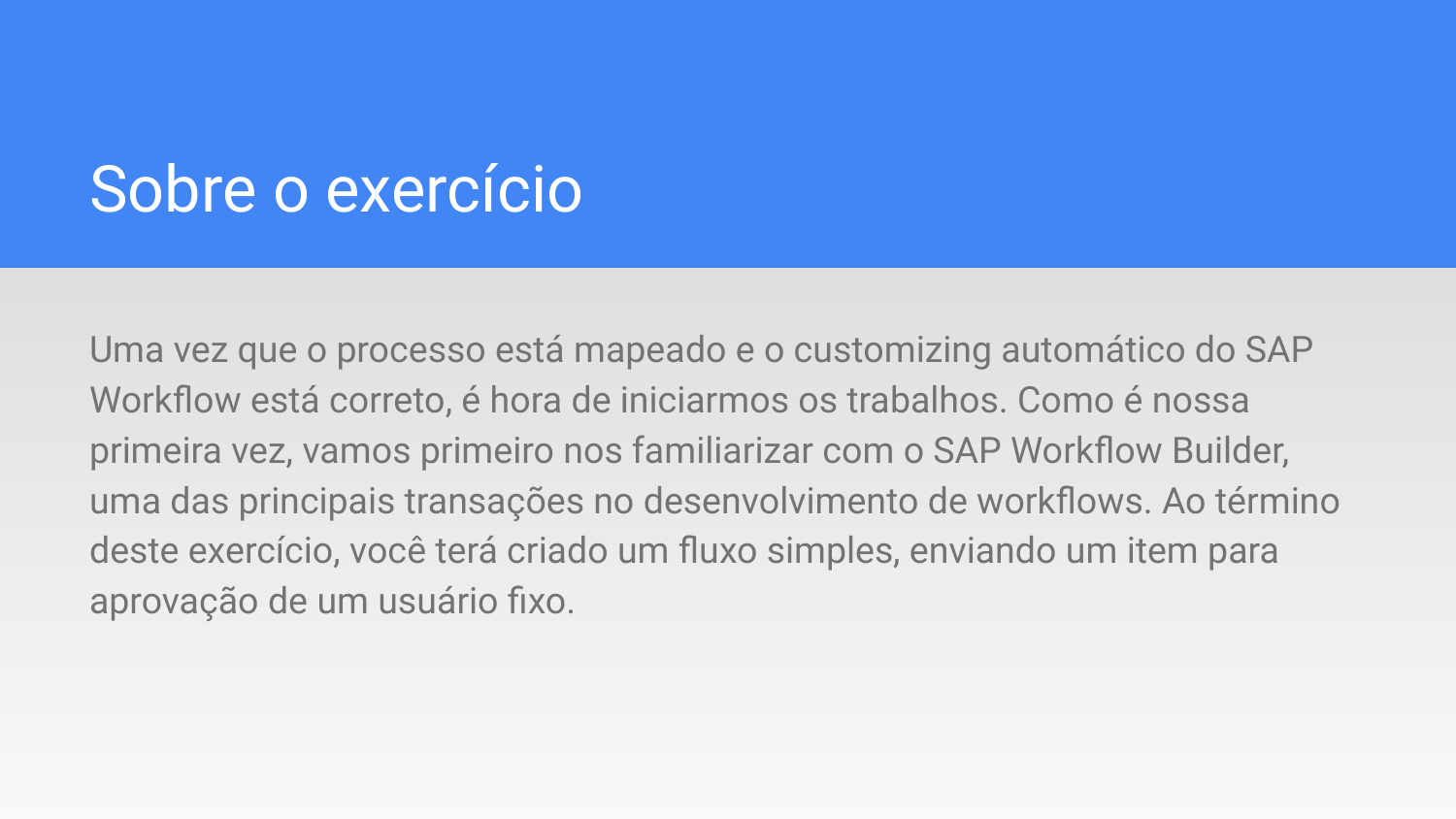

Sobre o exercício
Uma vez que o processo está mapeado e o customizing automático do SAP Workflow está correto, é hora de iniciarmos os trabalhos. Como é nossa primeira vez, vamos primeiro nos familiarizar com o SAP Workflow Builder, uma das principais transações no desenvolvimento de workflows. Ao término deste exercício, você terá criado um fluxo simples, enviando um item para aprovação de um usuário fixo.